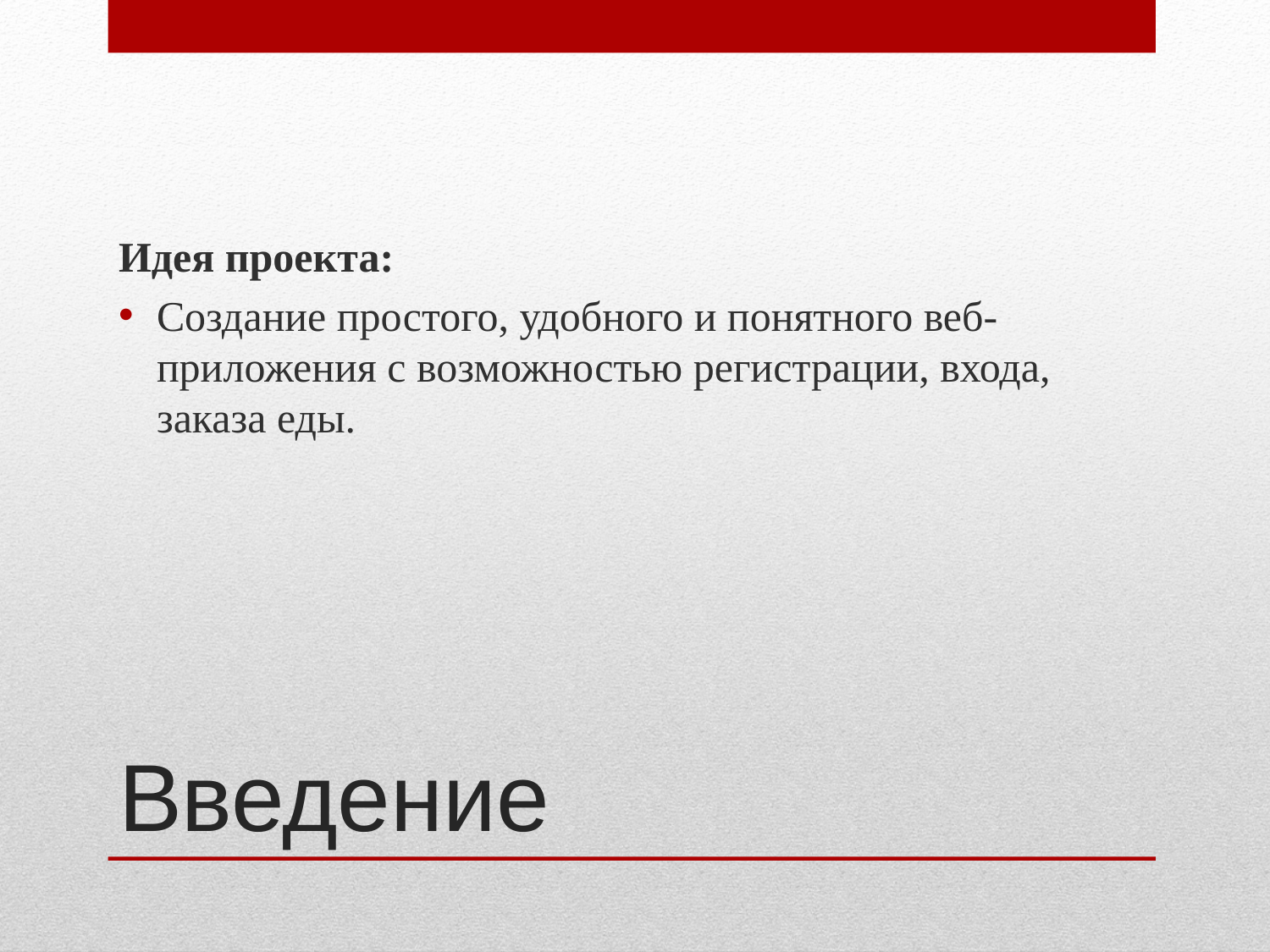

Идея проекта:
Создание простого, удобного и понятного веб-приложения с возможностью регистрации, входа, заказа еды.

# Введение